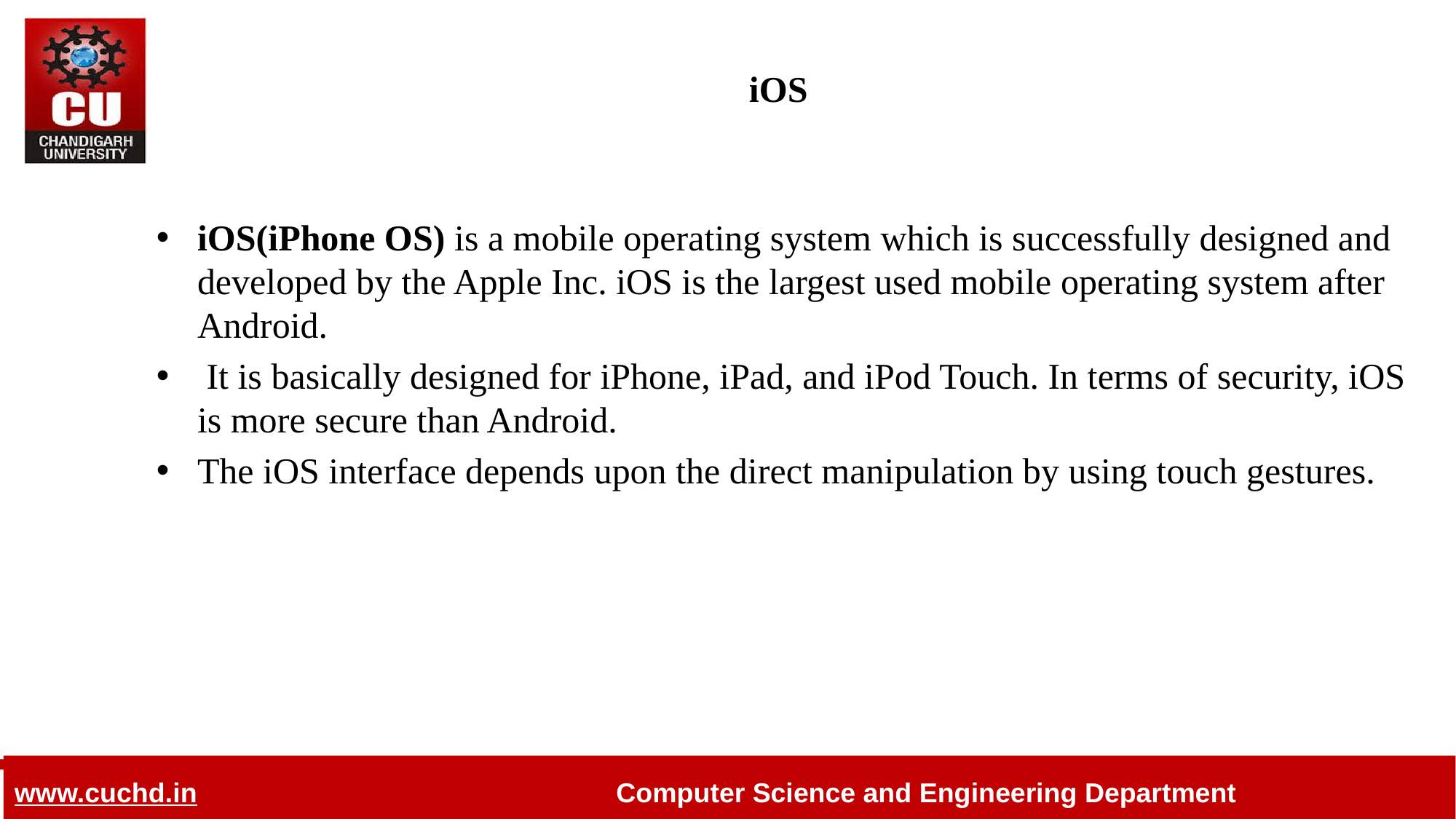

# iOS
iOS(iPhone OS) is a mobile operating system which is successfully designed and developed by the Apple Inc. iOS is the largest used mobile operating system after Android.
 It is basically designed for iPhone, iPad, and iPod Touch. In terms of security, iOS is more secure than Android.
The iOS interface depends upon the direct manipulation by using touch gestures.